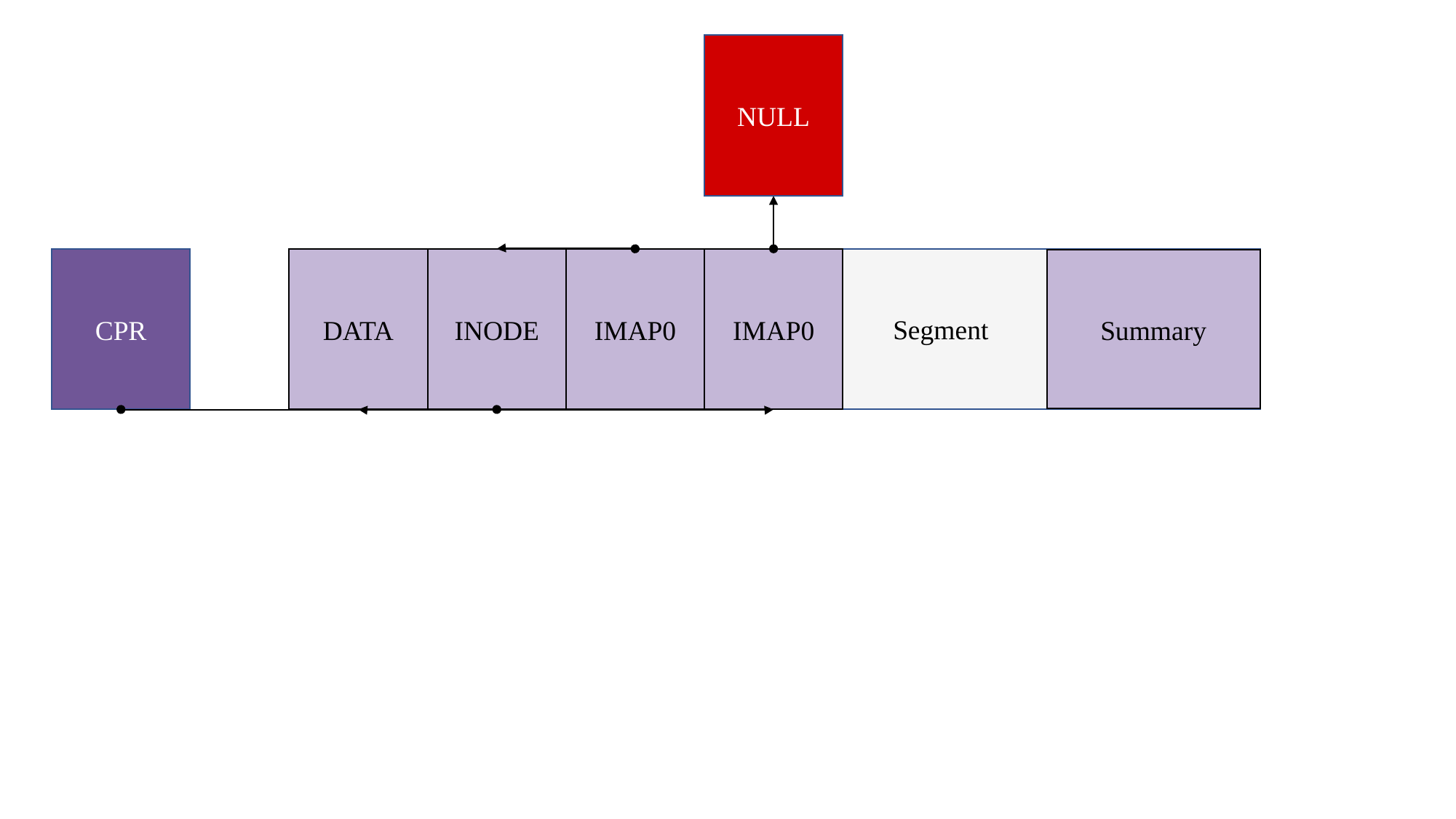

NULL
CPR

DATA
INODE
IMAP0
IMAP0
Summary
Segment